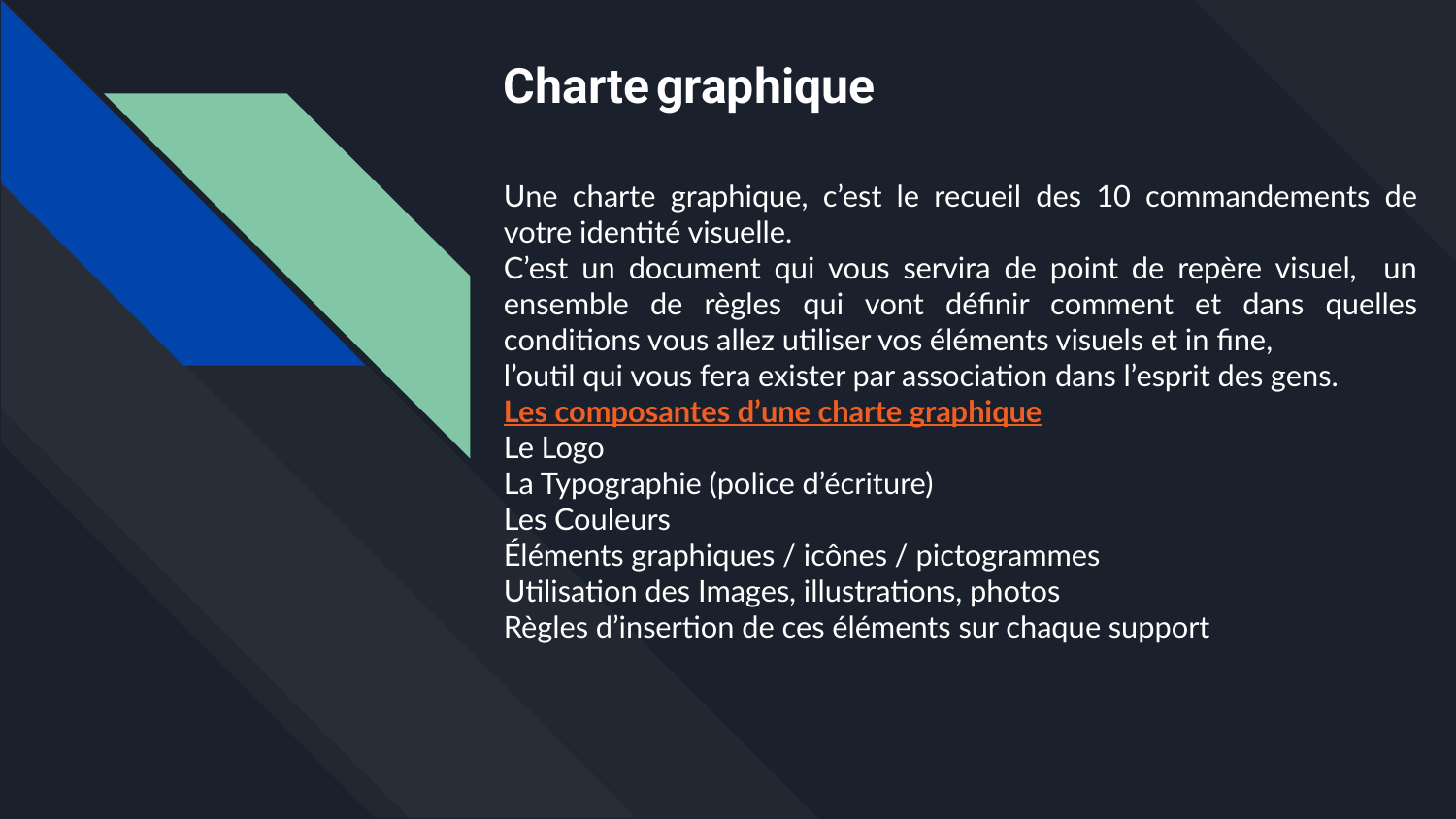

Charte graphique
Une charte graphique, c’est le recueil des 10 commandements de votre identité visuelle.
C’est un document qui vous servira de point de repère visuel,  un ensemble de règles qui vont définir comment et dans quelles conditions vous allez utiliser vos éléments visuels et in fine,
l’outil qui vous fera exister par association dans l’esprit des gens.
Les composantes d’une charte graphique
Le Logo
La Typographie (police d’écriture)
Les Couleurs
Éléments graphiques / icônes / pictogrammes
Utilisation des Images, illustrations, photos
Règles d’insertion de ces éléments sur chaque support